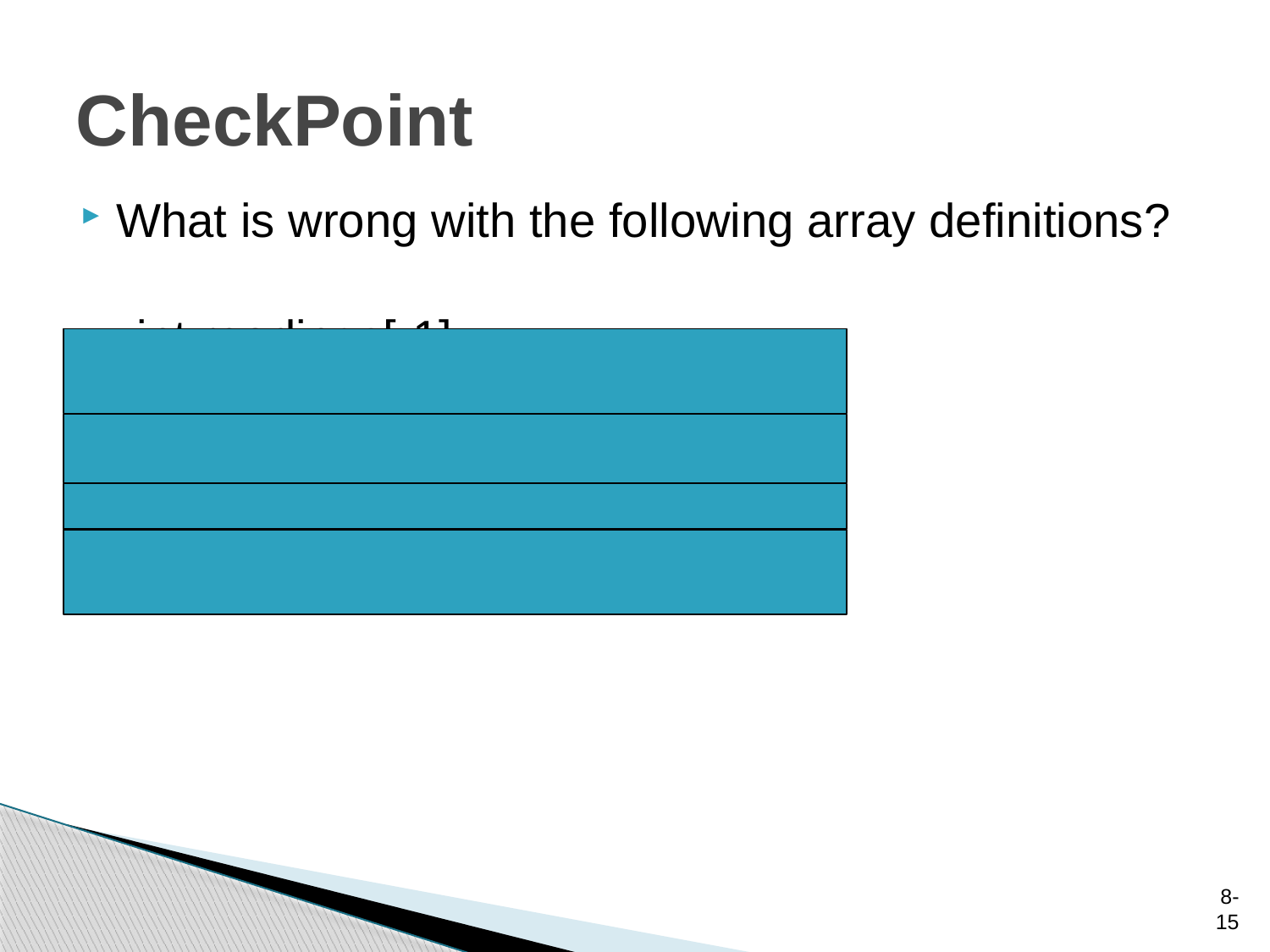

# CheckPoint
What is wrong with the following array definitions?

int readings[-1];
double measurements[4.5];
int size;
string name[size];

8-15